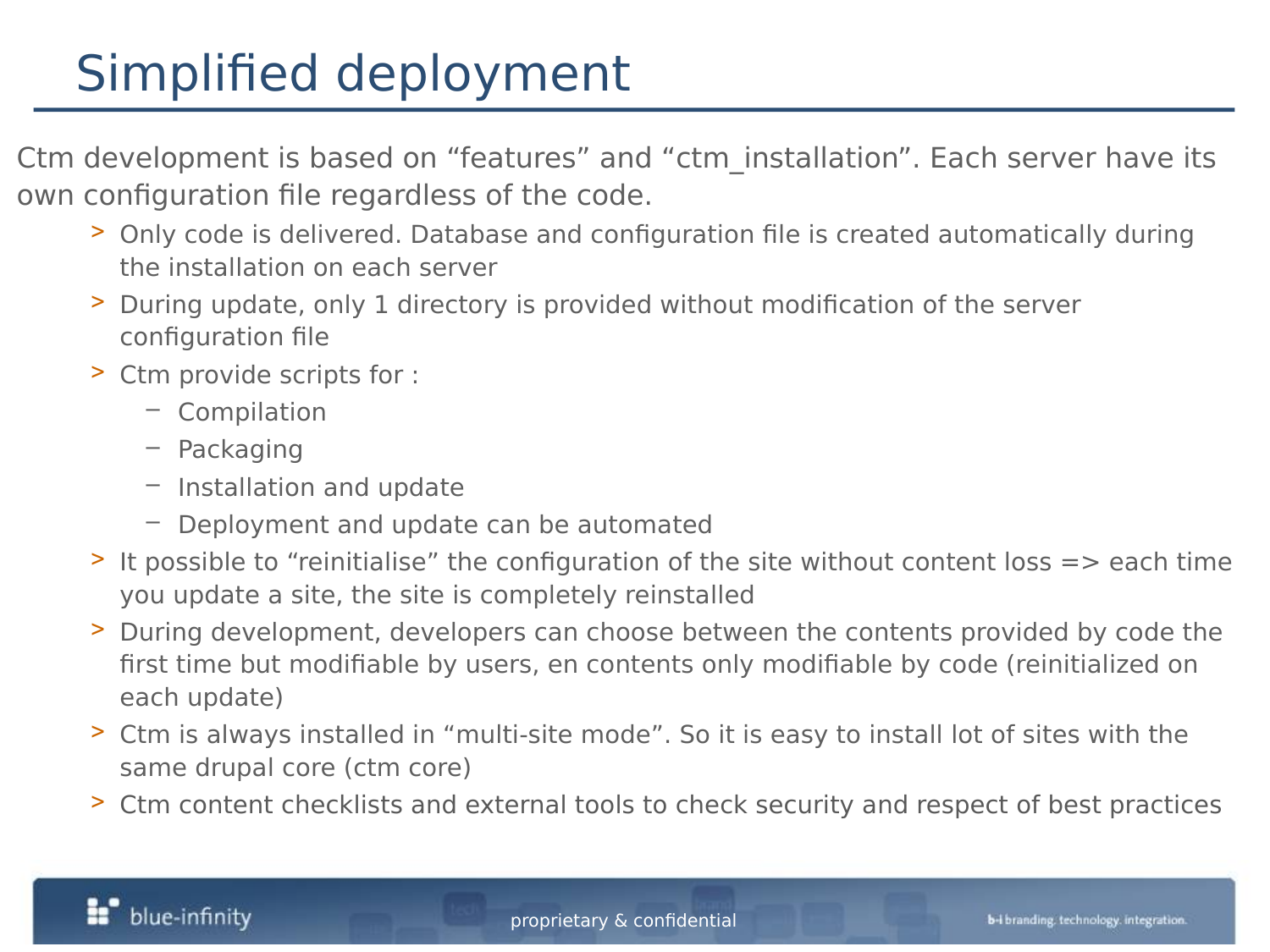

# Simplified deployment
Ctm development is based on “features” and “ctm_installation”. Each server have its own configuration file regardless of the code.
Only code is delivered. Database and configuration file is created automatically during the installation on each server
During update, only 1 directory is provided without modification of the server configuration file
Ctm provide scripts for :
Compilation
Packaging
Installation and update
Deployment and update can be automated
It possible to “reinitialise” the configuration of the site without content loss => each time you update a site, the site is completely reinstalled
During development, developers can choose between the contents provided by code the first time but modifiable by users, en contents only modifiable by code (reinitialized on each update)
Ctm is always installed in “multi-site mode”. So it is easy to install lot of sites with the same drupal core (ctm core)
Ctm content checklists and external tools to check security and respect of best practices